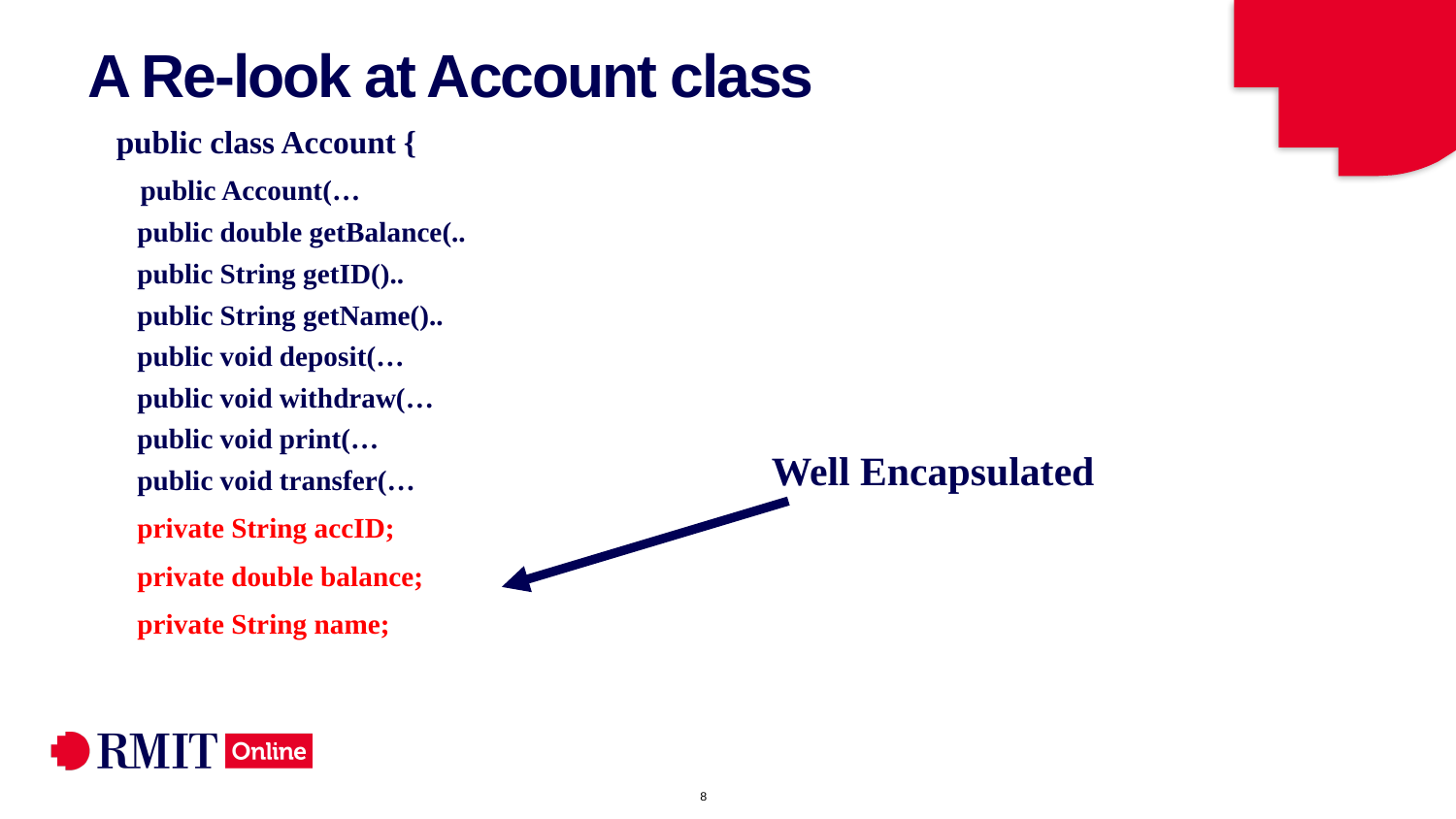

# A Re-look at Account class
public class Account {
   public Account(…
   public double getBalance(..
   public String getID()..
   public String getName()..
   public void deposit(…
   public void withdraw(…
   public void print(…
   public void transfer(…
   private String accID;
   private double balance;
   private String name;
Well Encapsulated